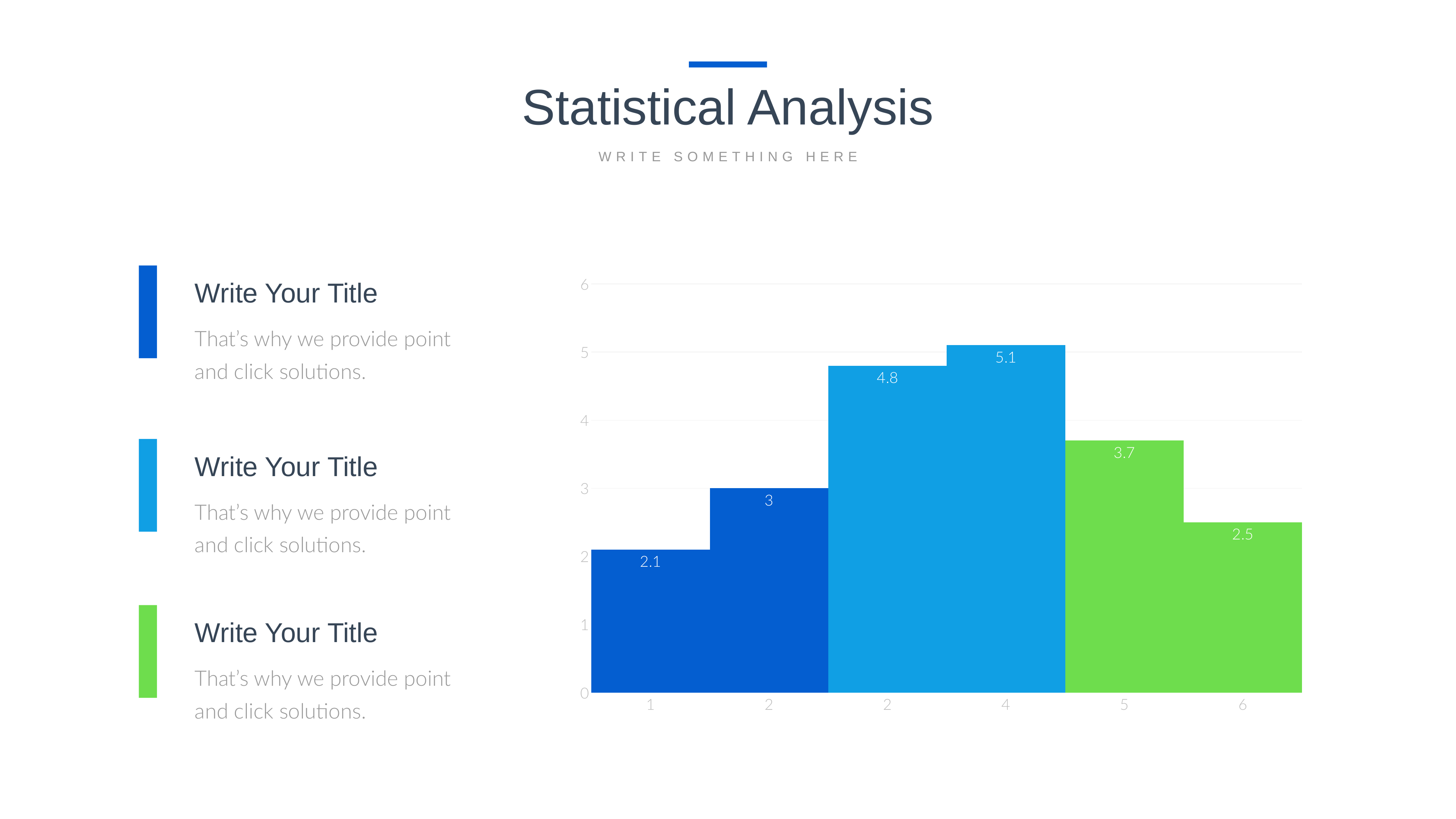

Statistical Analysis
WRITE SOMETHING HERE

Write Your Title
That’s why we provide point and click solutions.

### Chart

| Category | Series 1 |
|---|---|
| 1 | 2.1 |
| 2 | 3.0 |
| 2 | 4.8 |
| 4 | 5.1 |
| 5 | 3.7 |
| 6 | 2.5 |
Write Your Title
That’s why we provide point and click solutions.

Write Your Title
That’s why we provide point and click solutions.